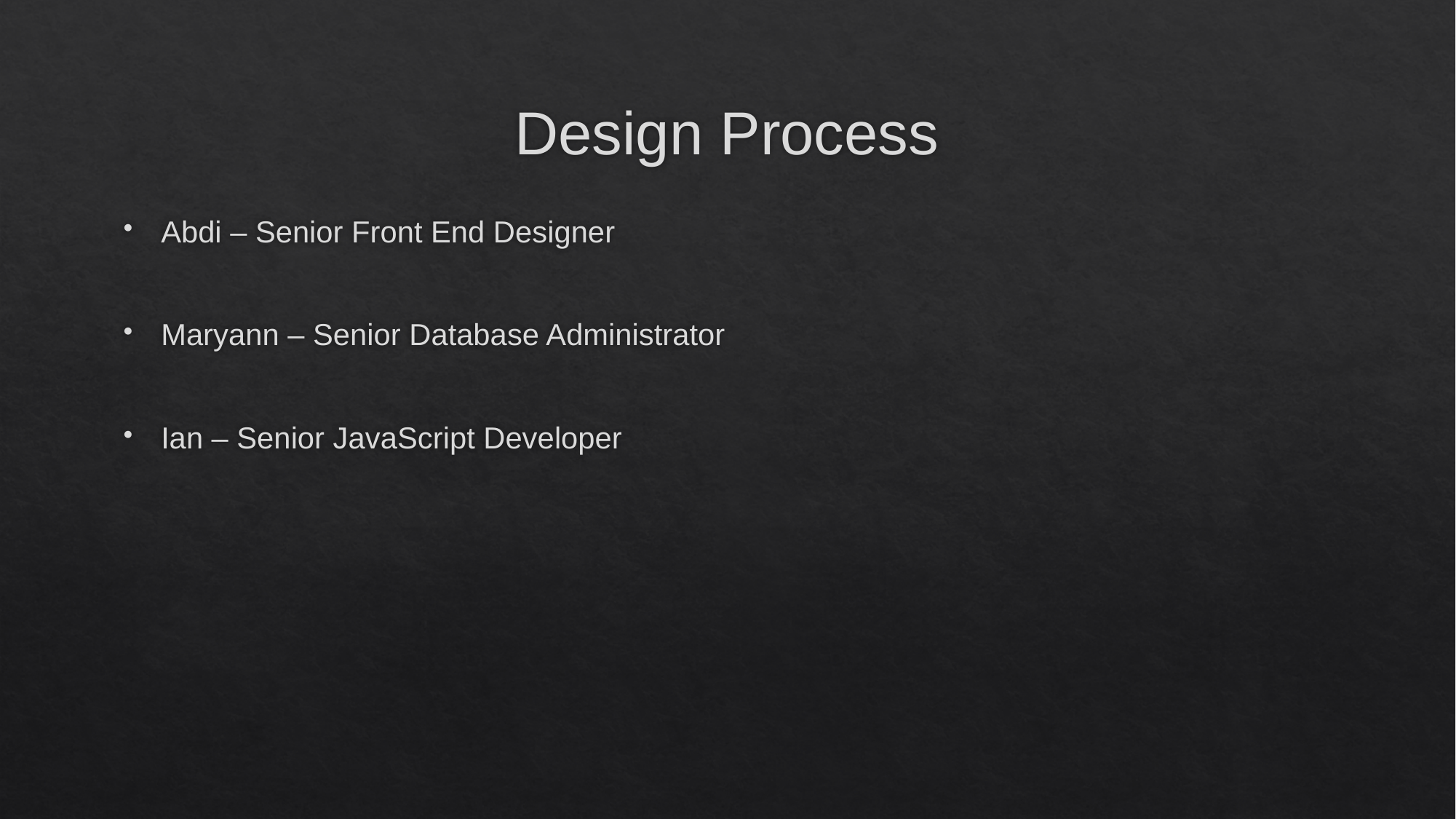

# Design Process
Abdi – Senior Front End Designer

Maryann – Senior Database Administrator

Ian – Senior JavaScript Developer